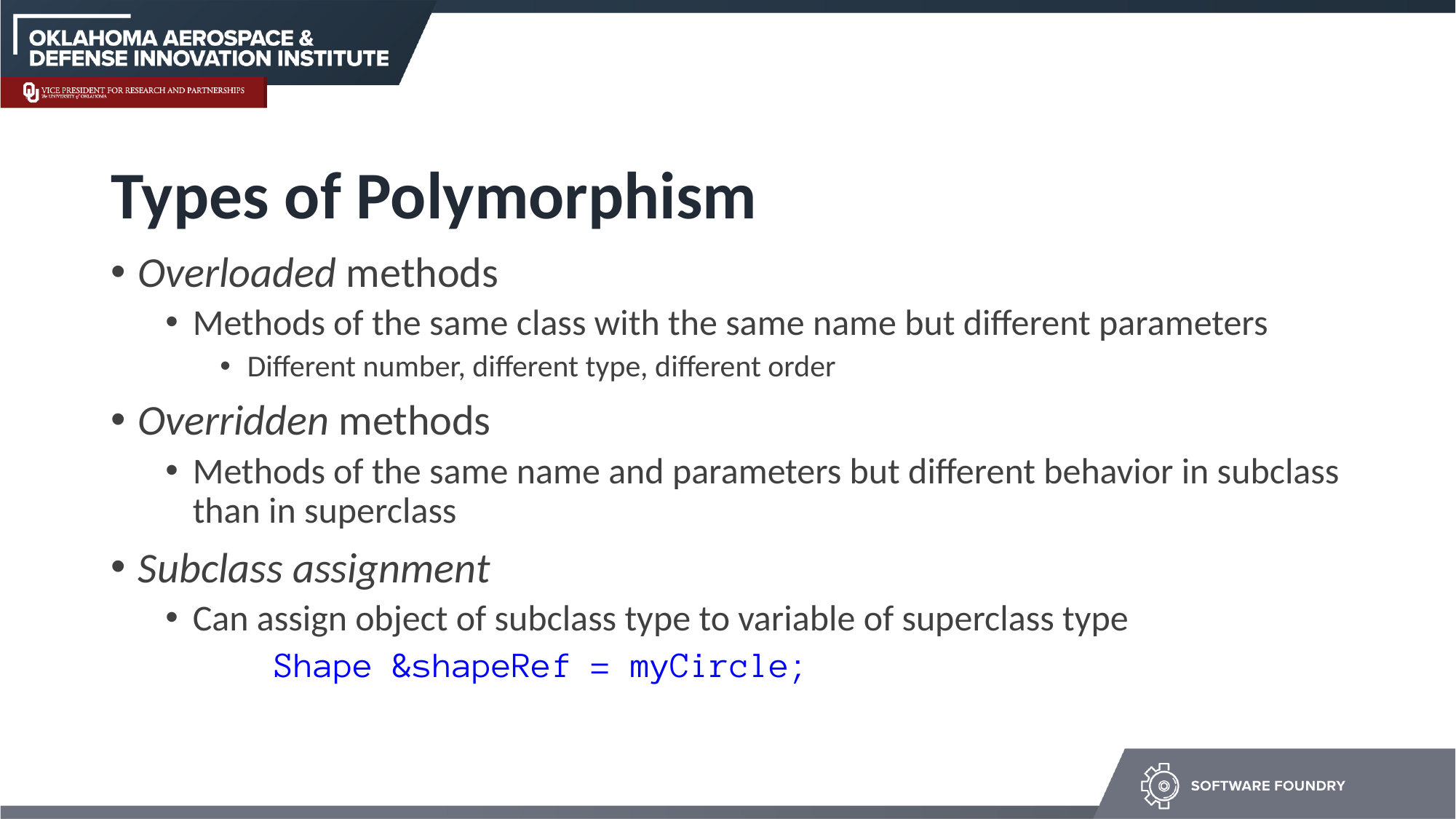

# Types of Polymorphism
Overloaded methods
Methods of the same class with the same name but different parameters
Different number, different type, different order
Overridden methods
Methods of the same name and parameters but different behavior in subclass than in superclass
Subclass assignment
Can assign object of subclass type to variable of superclass type
	Shape &shapeRef = myCircle;